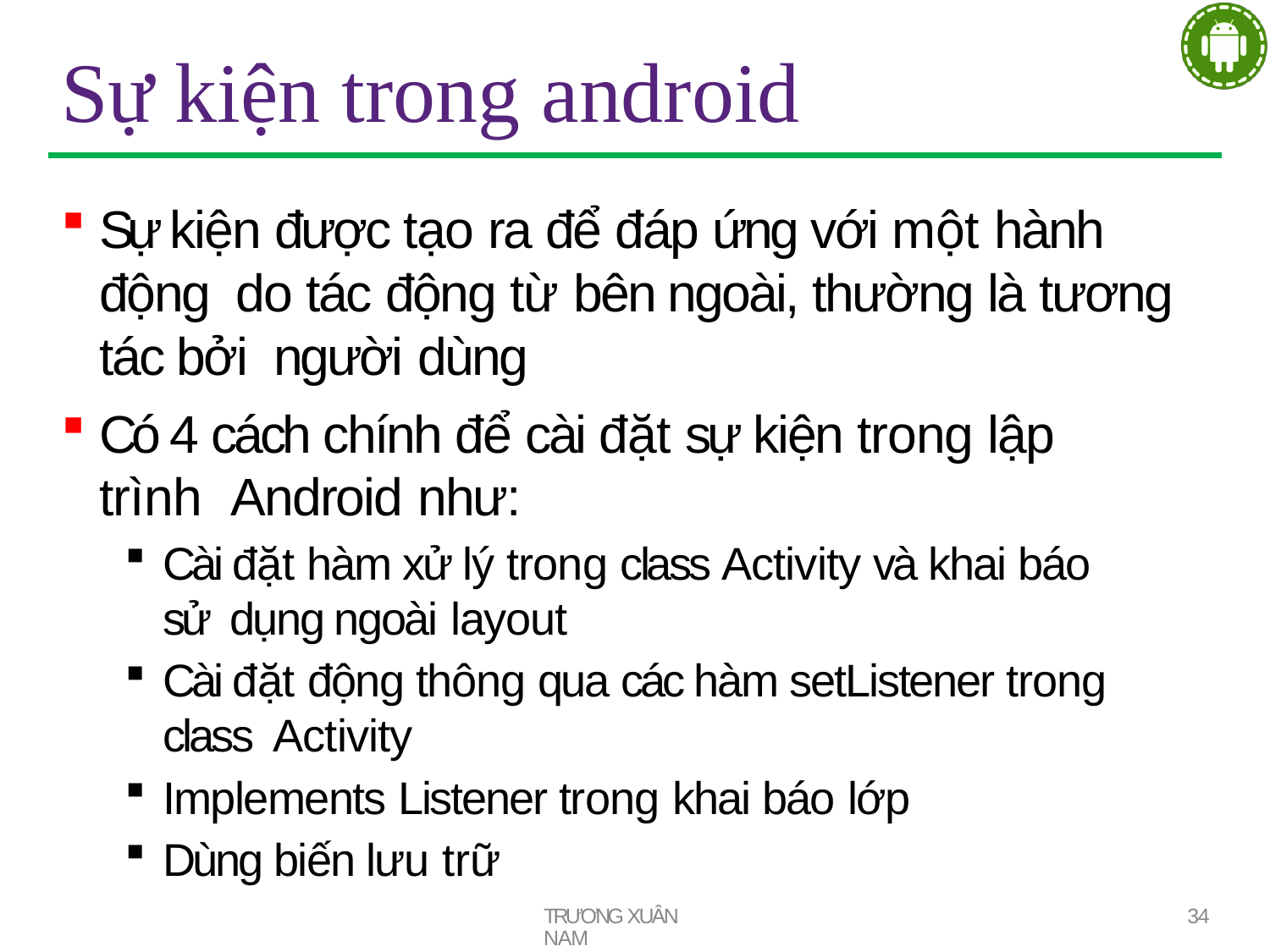

# Sự kiện trong android
Sự kiện được tạo ra để đáp ứng với một hành động  do tác động từ bên ngoài, thường là tương tác bởi  người dùng
Có 4 cách chính để cài đặt sự kiện trong lập trình  Android như:
Cài đặt hàm xử lý trong class Activity và khai báo sử  dụng ngoài layout
Cài đặt động thông qua các hàm setListener trong class  Activity
Implements Listener trong khai báo lớp
Dùng biến lưu trữ
TRƯƠNG XUÂN NAM
34